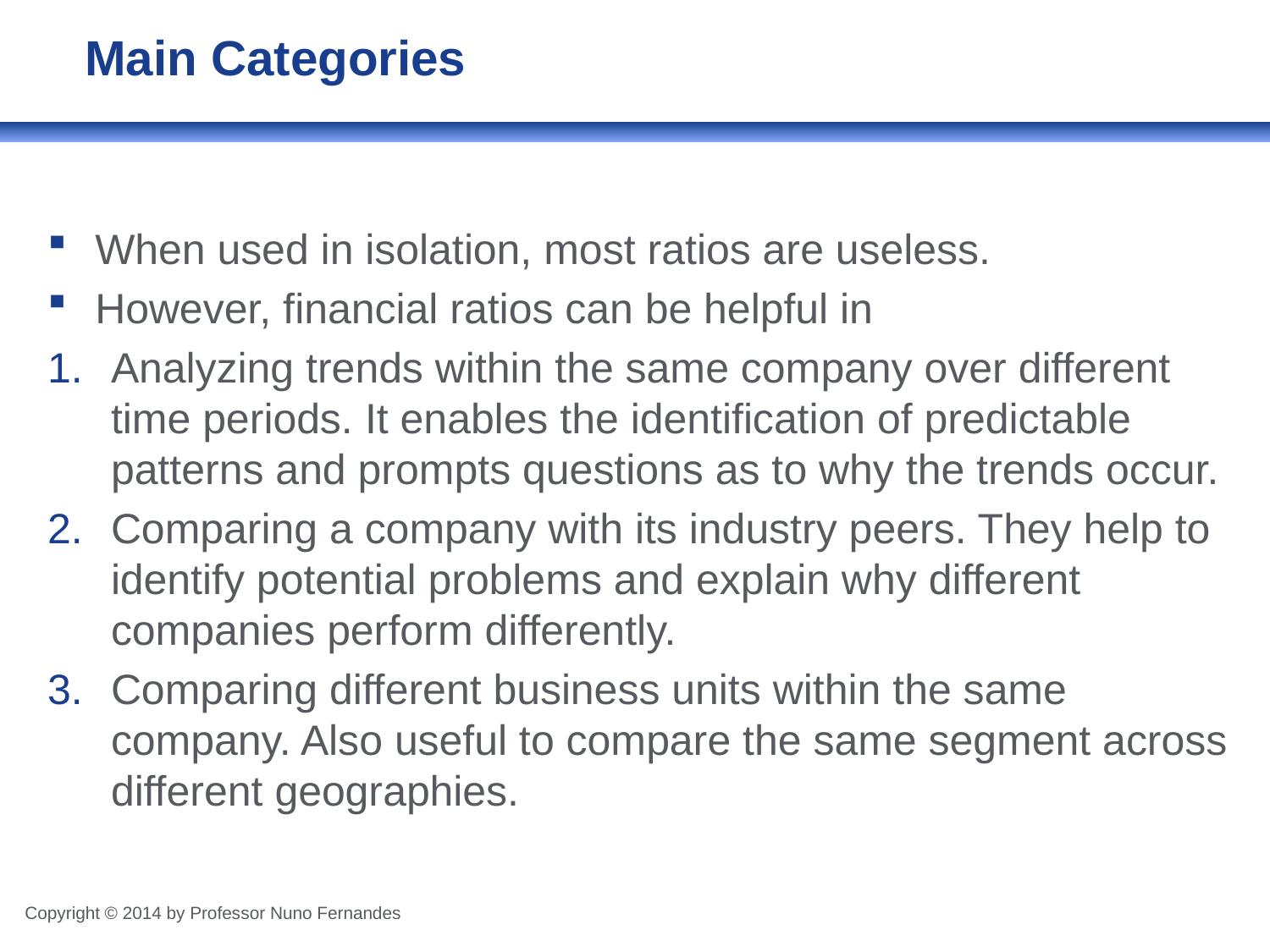

# Main Categories
When used in isolation, most ratios are useless.
However, financial ratios can be helpful in
Analyzing trends within the same company over different time periods. It enables the identification of predictable patterns and prompts questions as to why the trends occur.
Comparing a company with its industry peers. They help to identify potential problems and explain why different companies perform differently.
Comparing different business units within the same company. Also useful to compare the same segment across different geographies.